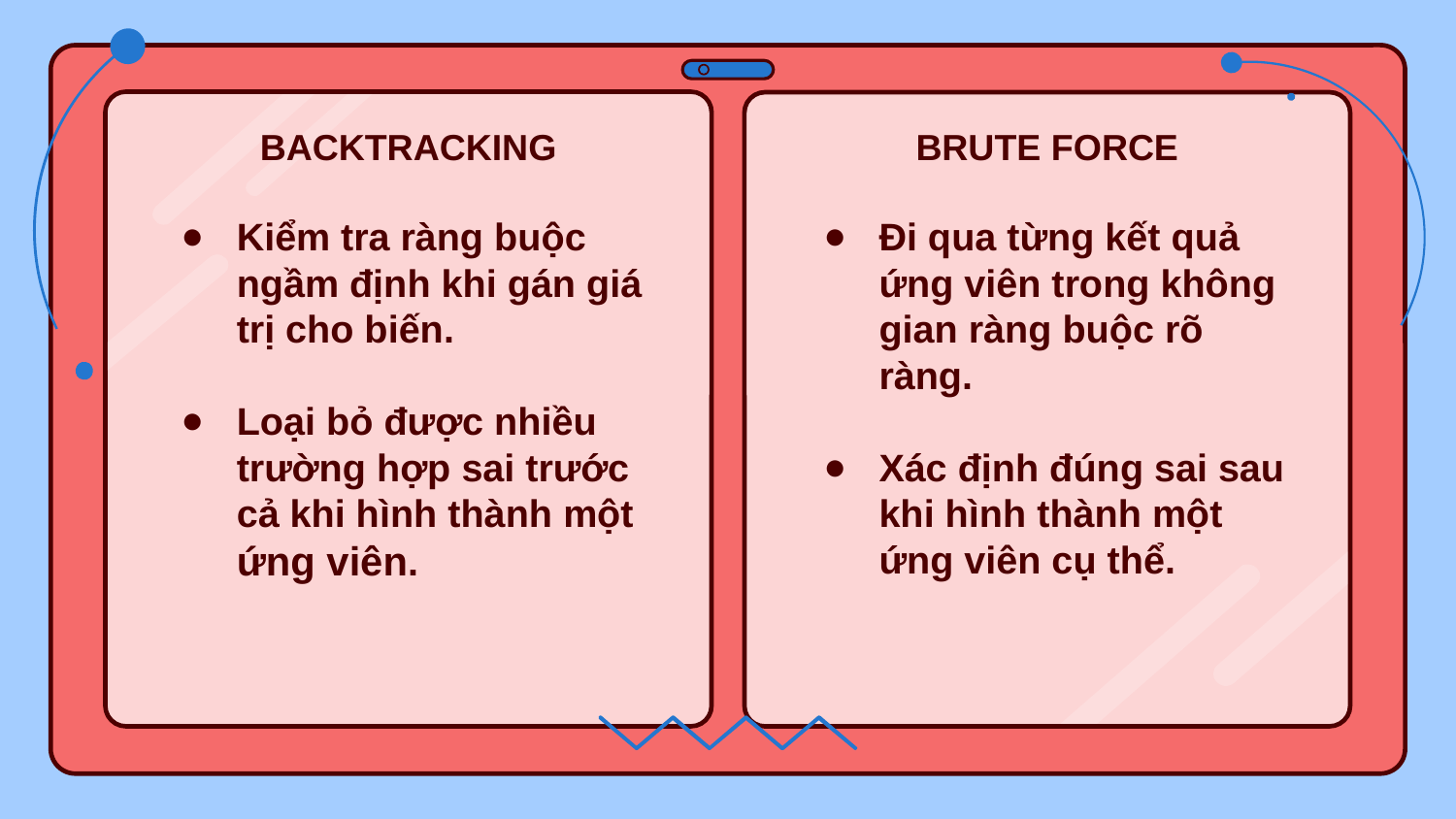

# BACKTRACKING
BRUTE FORCE
Kiểm tra ràng buộc ngầm định khi gán giá trị cho biến.

Loại bỏ được nhiều trường hợp sai trước cả khi hình thành một ứng viên.
Đi qua từng kết quả ứng viên trong không gian ràng buộc rõ ràng.

Xác định đúng sai sau khi hình thành một ứng viên cụ thể.